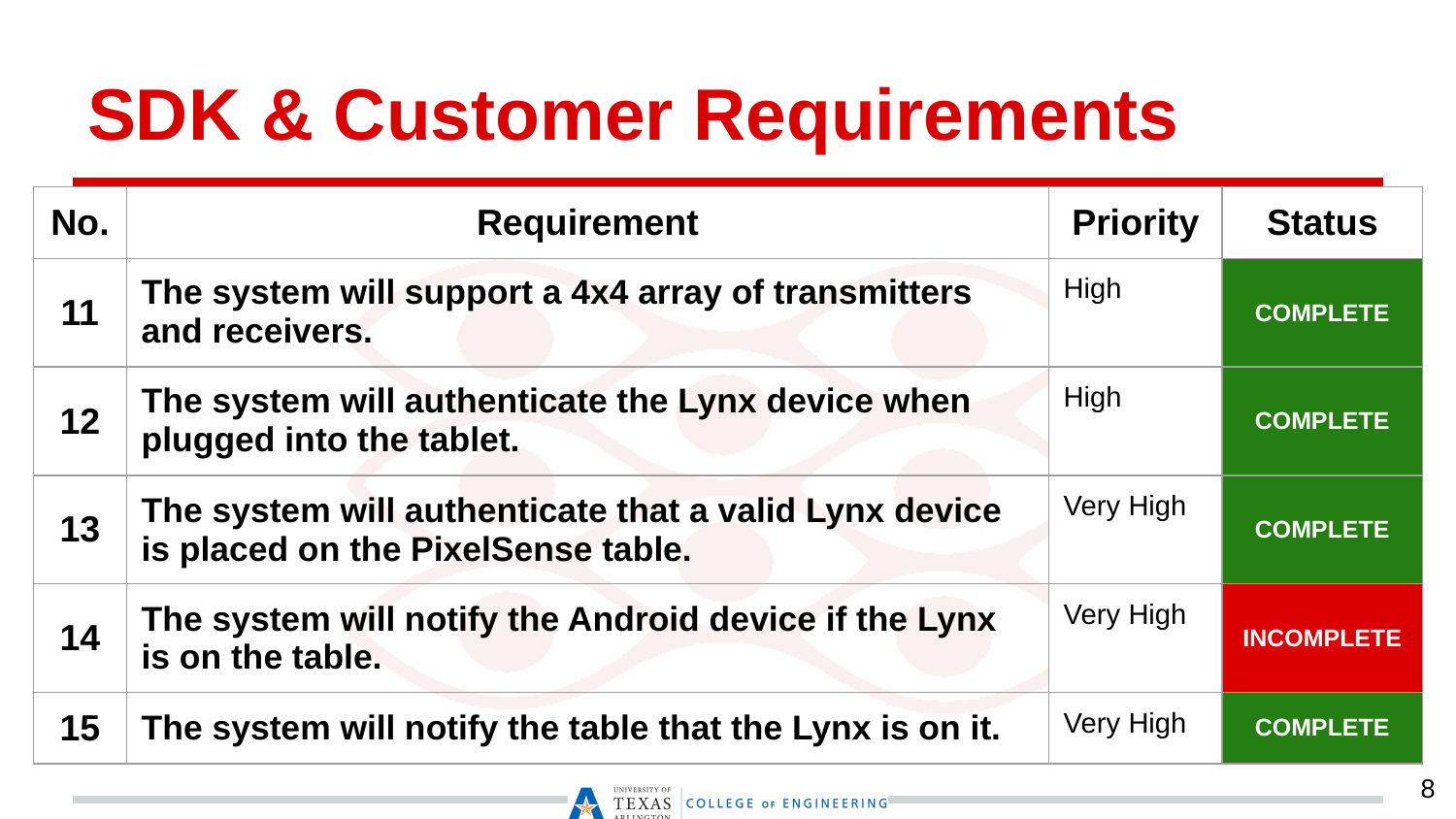

# SDK & Customer Requirements
| No. | Requirement | Priority | Status |
| --- | --- | --- | --- |
| 11 | The system will support a 4x4 array of transmitters and receivers. | High | COMPLETE |
| 12 | The system will authenticate the Lynx device when plugged into the tablet. | High | COMPLETE |
| 13 | The system will authenticate that a valid Lynx device is placed on the PixelSense table. | Very High | COMPLETE |
| 14 | The system will notify the Android device if the Lynx is on the table. | Very High | INCOMPLETE |
| 15 | The system will notify the table that the Lynx is on it. | Very High | COMPLETE |
8